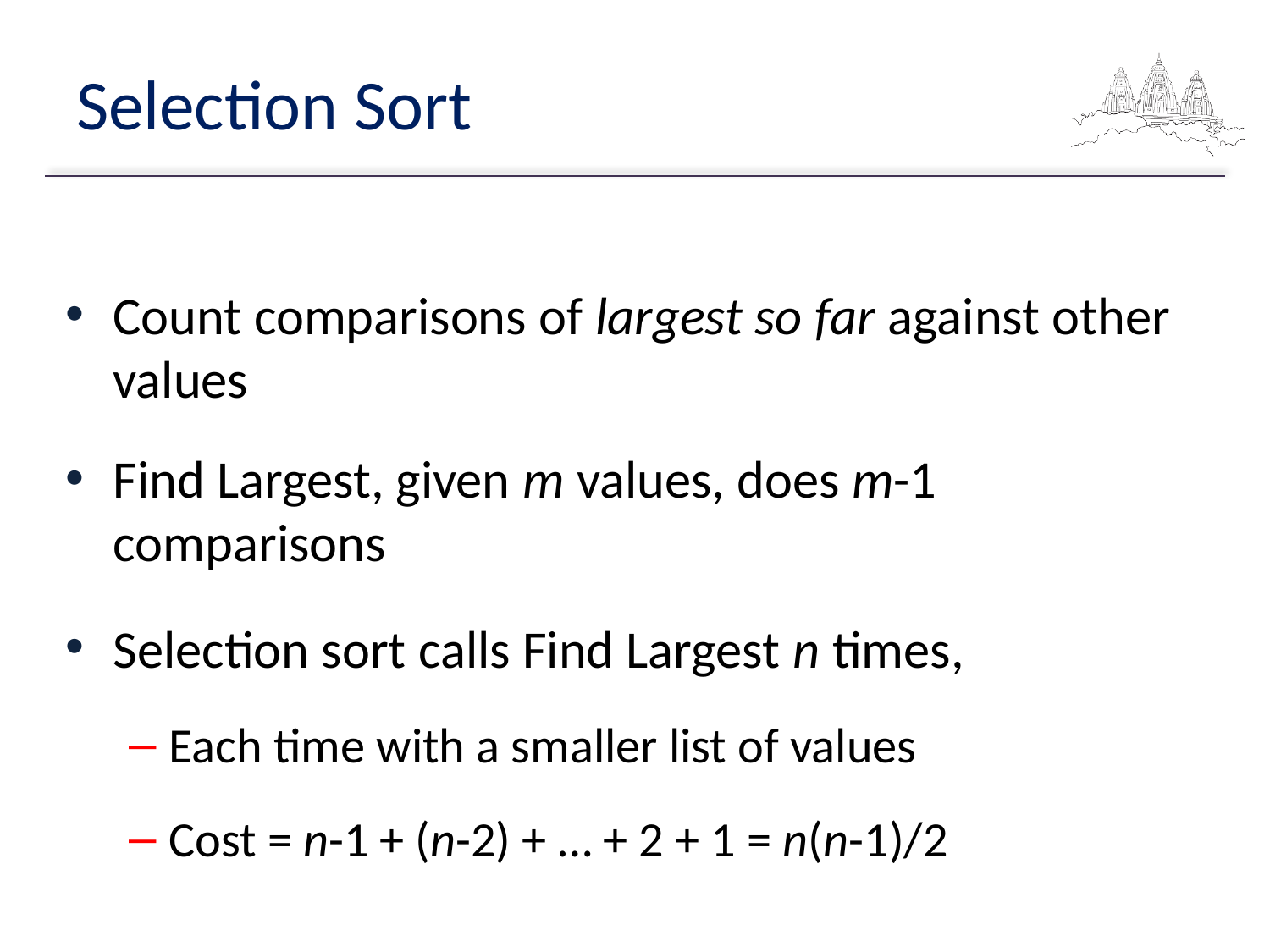

# Selection Sort
Count comparisons of largest so far against other values
Find Largest, given m values, does m-1 comparisons
Selection sort calls Find Largest n times,
Each time with a smaller list of values
Cost = n-1 + (n-2) + … + 2 + 1 = n(n-1)/2